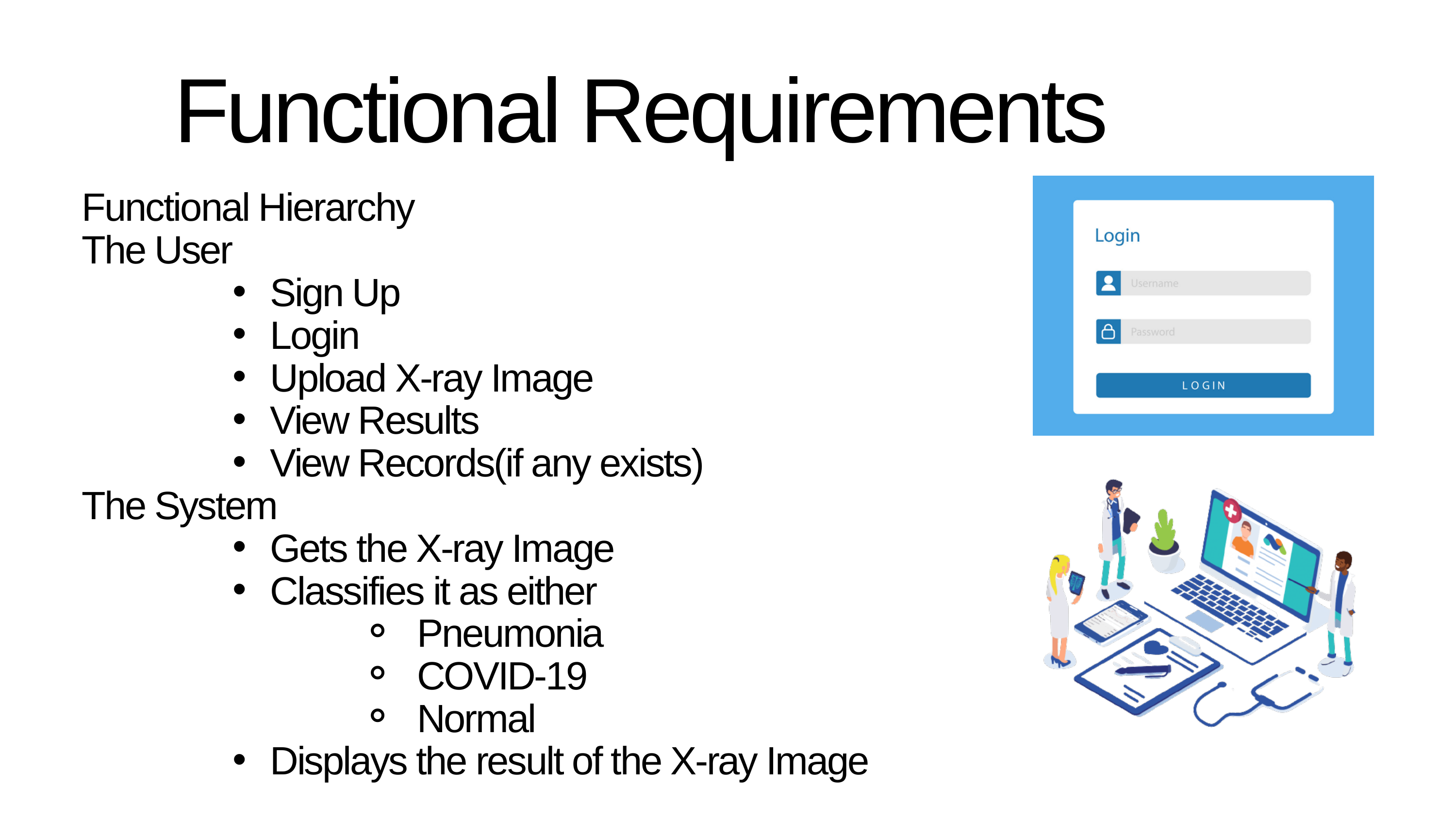

Functional Requirements

Functional Hierarchy
The User
Sign Up
Login
Upload X-ray Image
View Results
View Records(if any exists)
The System
Gets the X-ray Image
Classifies it as either
Pneumonia
COVID-19
Normal
Displays the result of the X-ray Image